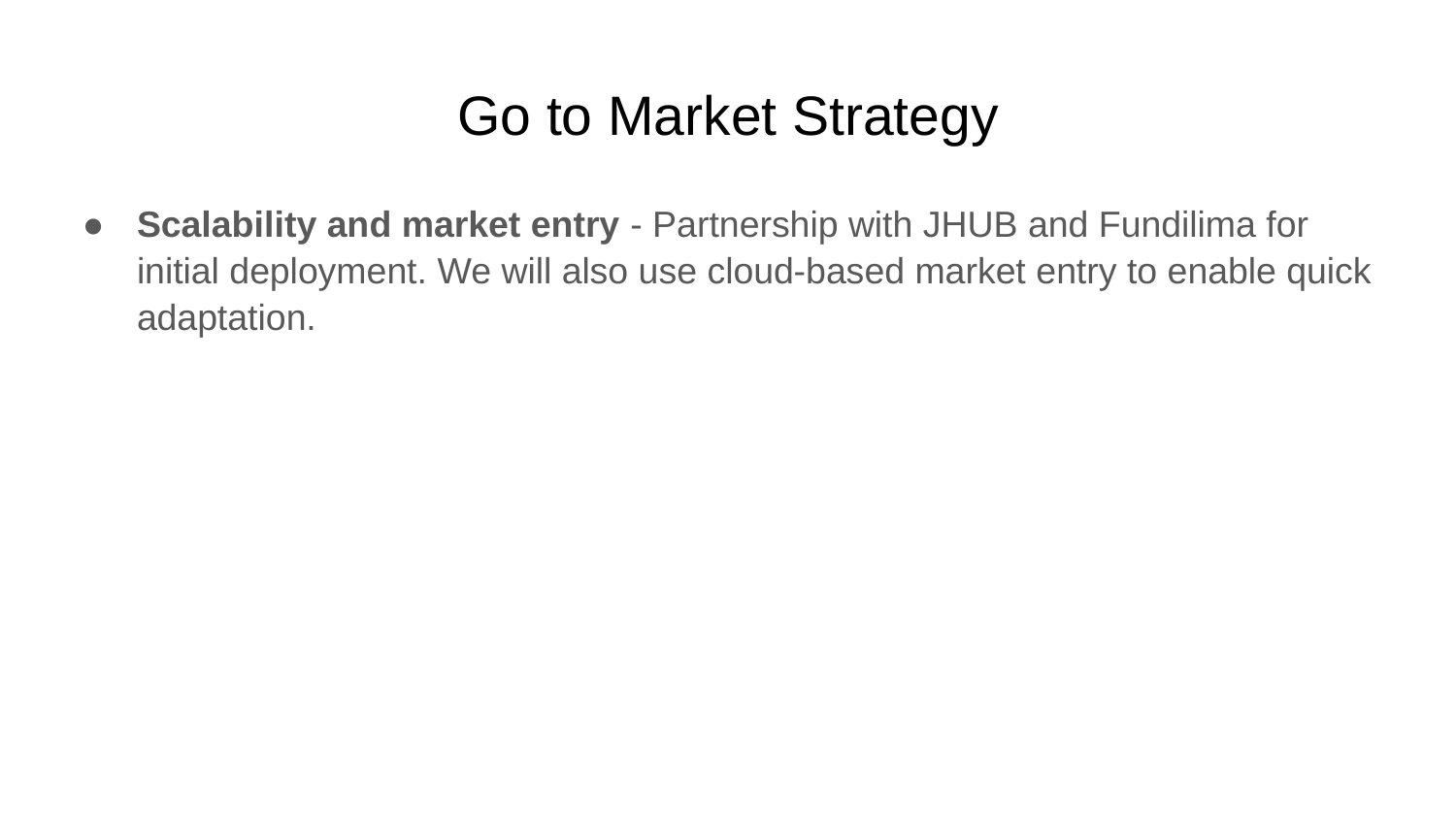

# Go to Market Strategy

Scalability and market entry - Partnership with JHUB and Fundilima for initial deployment. We will also use cloud-based market entry to enable quick adaptation.